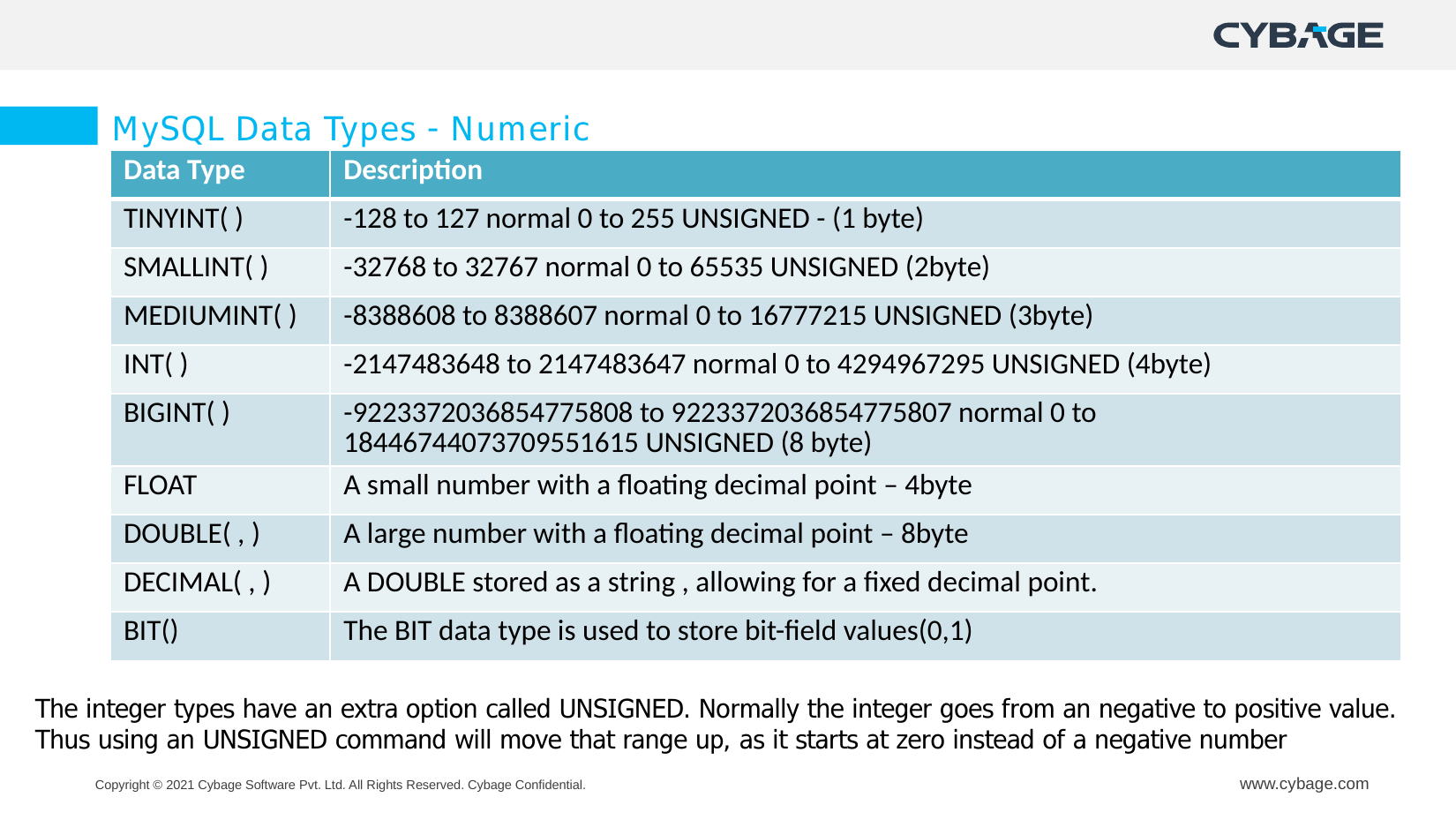

MySQL Data Types - Numeric

| Data Type | Description |
| --- | --- |
| TINYINT( ) | -128 to 127 normal 0 to 255 UNSIGNED - (1 byte) |
| SMALLINT( ) | -32768 to 32767 normal 0 to 65535 UNSIGNED (2byte) |
| MEDIUMINT( ) | -8388608 to 8388607 normal 0 to 16777215 UNSIGNED (3byte) |
| INT( ) | -2147483648 to 2147483647 normal 0 to 4294967295 UNSIGNED (4byte) |
| BIGINT( ) | -9223372036854775808 to 9223372036854775807 normal 0 to 18446744073709551615 UNSIGNED (8 byte) |
| FLOAT | A small number with a floating decimal point – 4byte |
| DOUBLE( , ) | A large number with a floating decimal point – 8byte |
| DECIMAL( , ) | A DOUBLE stored as a string , allowing for a fixed decimal point. |
| BIT() | The BIT data type is used to store bit-field values(0,1) |
The integer types have an extra option called UNSIGNED. Normally the integer goes from an negative to positive value. Thus using an UNSIGNED command will move that range up, as it starts at zero instead of a negative number